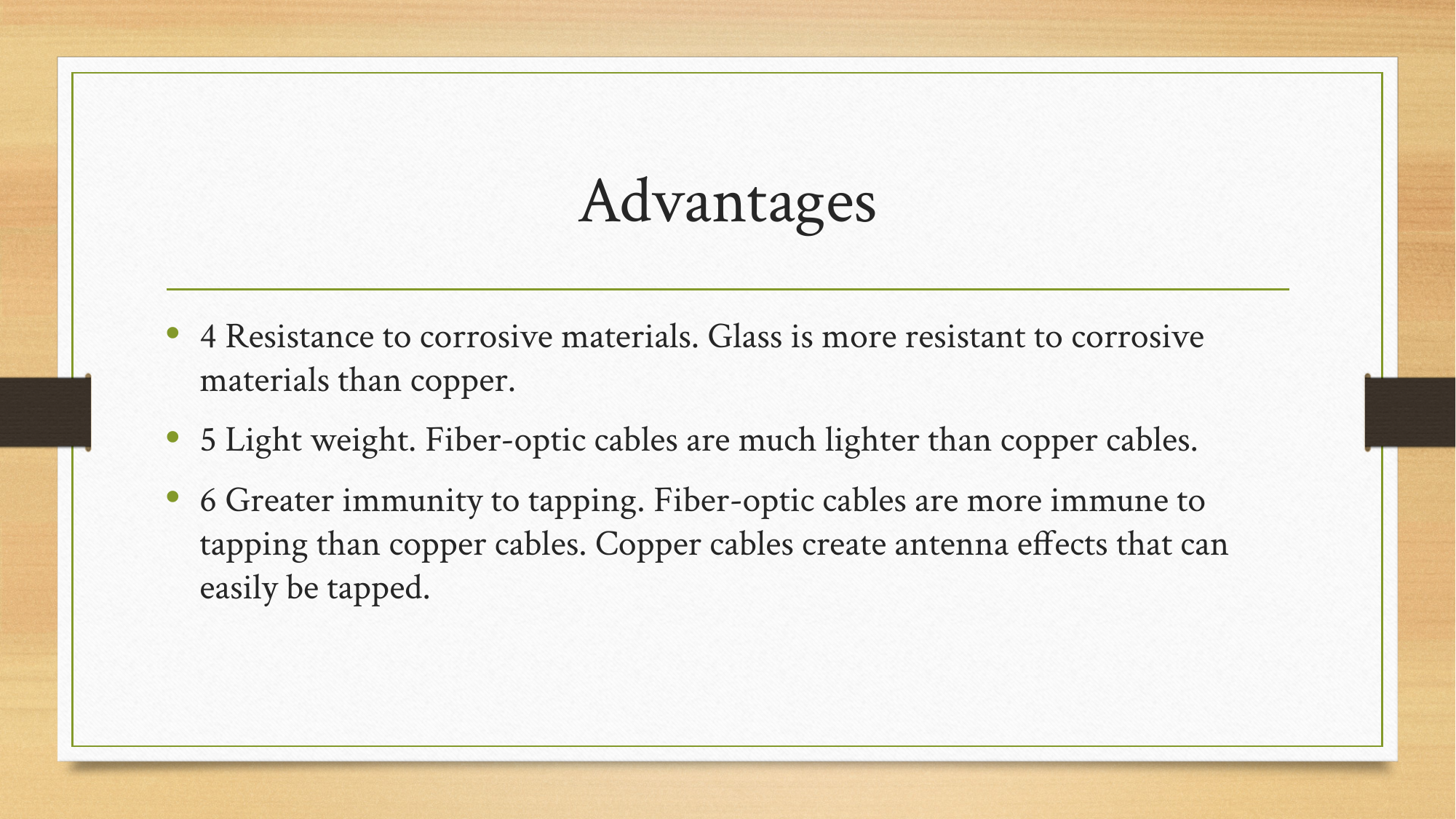

# Advantages
4 Resistance to corrosive materials. Glass is more resistant to corrosive materials than copper.
5 Light weight. Fiber-optic cables are much lighter than copper cables.
6 Greater immunity to tapping. Fiber-optic cables are more immune to tapping than copper cables. Copper cables create antenna effects that can easily be tapped.